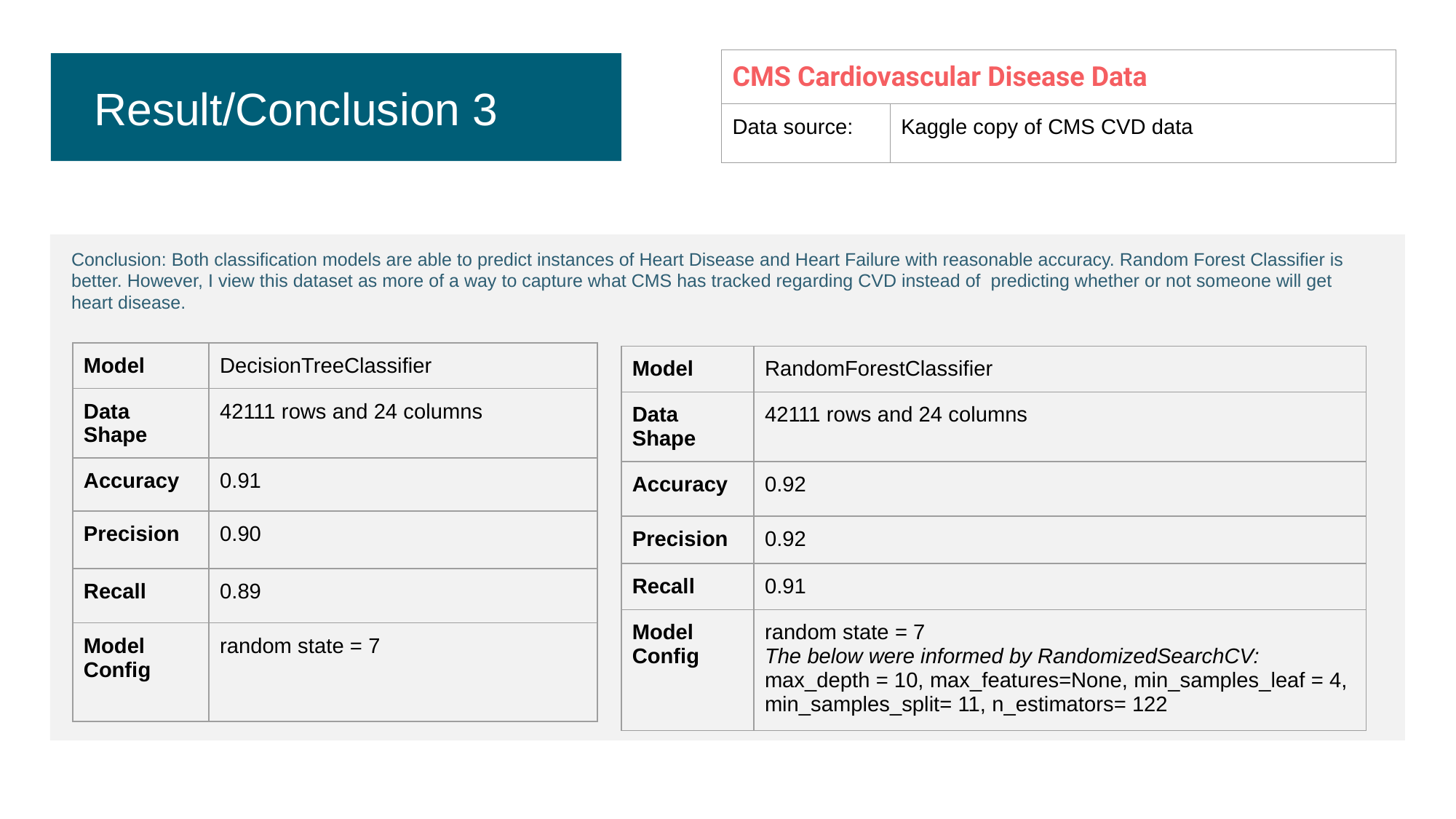

| CMS Cardiovascular Disease Data |  |
| --- | --- |
| Data source: | Kaggle copy of CMS CVD data |

Result/Conclusion 3

Conclusion: Both classification models are able to predict instances of Heart Disease and Heart Failure with reasonable accuracy. Random Forest Classifier is better. However, I view this dataset as more of a way to capture what CMS has tracked regarding CVD instead of  predicting whether or not someone will get heart disease.
| Model | DecisionTreeClassifier |
| --- | --- |
| Data Shape | 42111 rows and 24 columns |
| Accuracy | 0.91 |
| Precision | 0.90 |
| Recall | 0.89 |
| Model Config | random state = 7 |
| Model | RandomForestClassifier |
| --- | --- |
| Data Shape | 42111 rows and 24 columns |
| Accuracy | 0.92 |
| Precision | 0.92 |
| Recall | 0.91 |
| Model Config | random state = 7 The below were informed by RandomizedSearchCV: max\_depth = 10, max\_features=None, min\_samples\_leaf = 4, min\_samples\_split= 11, n\_estimators= 122 |